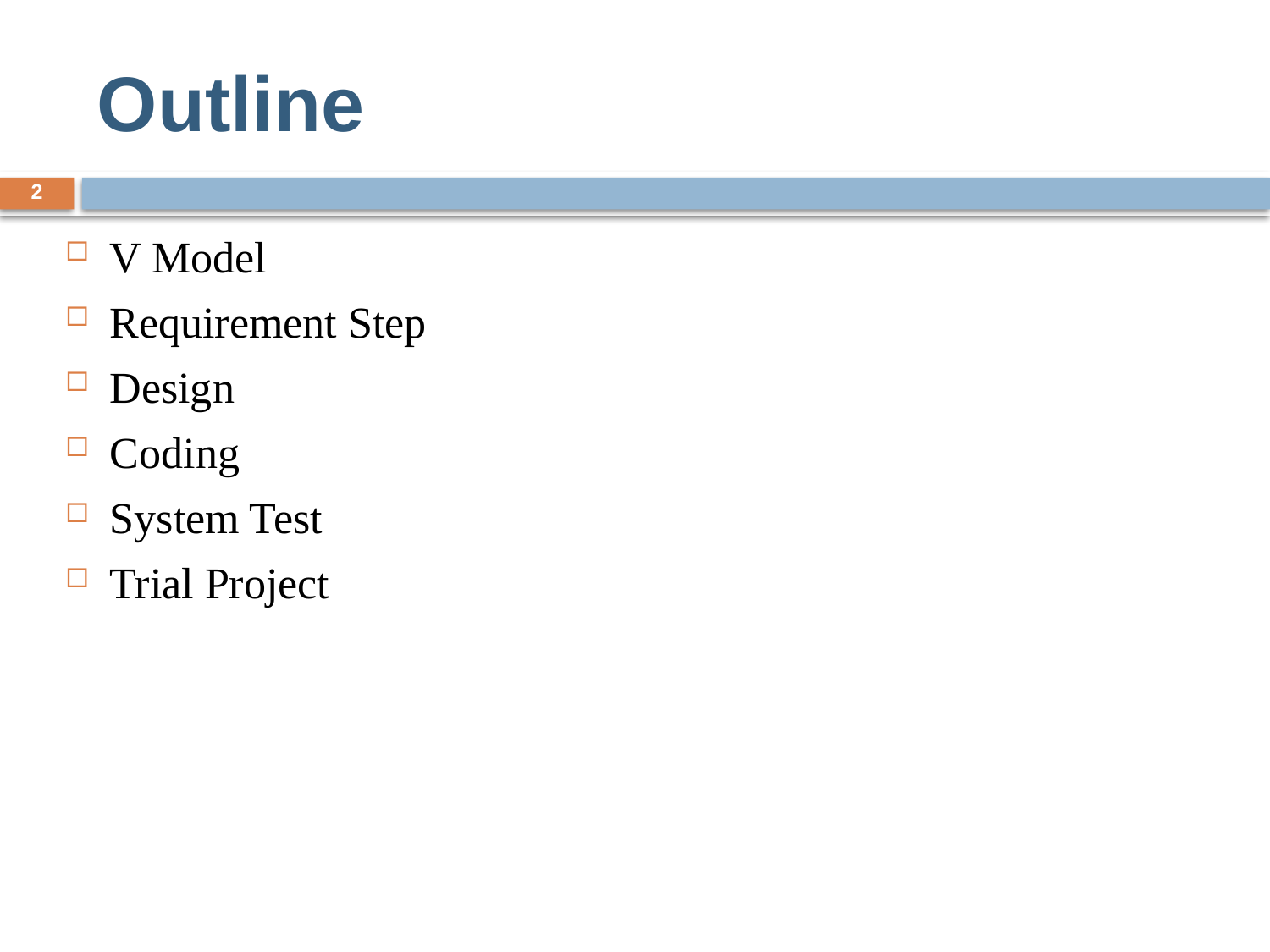

# Outline
2
V Model
Requirement Step
Design
Coding
System Test
Trial Project